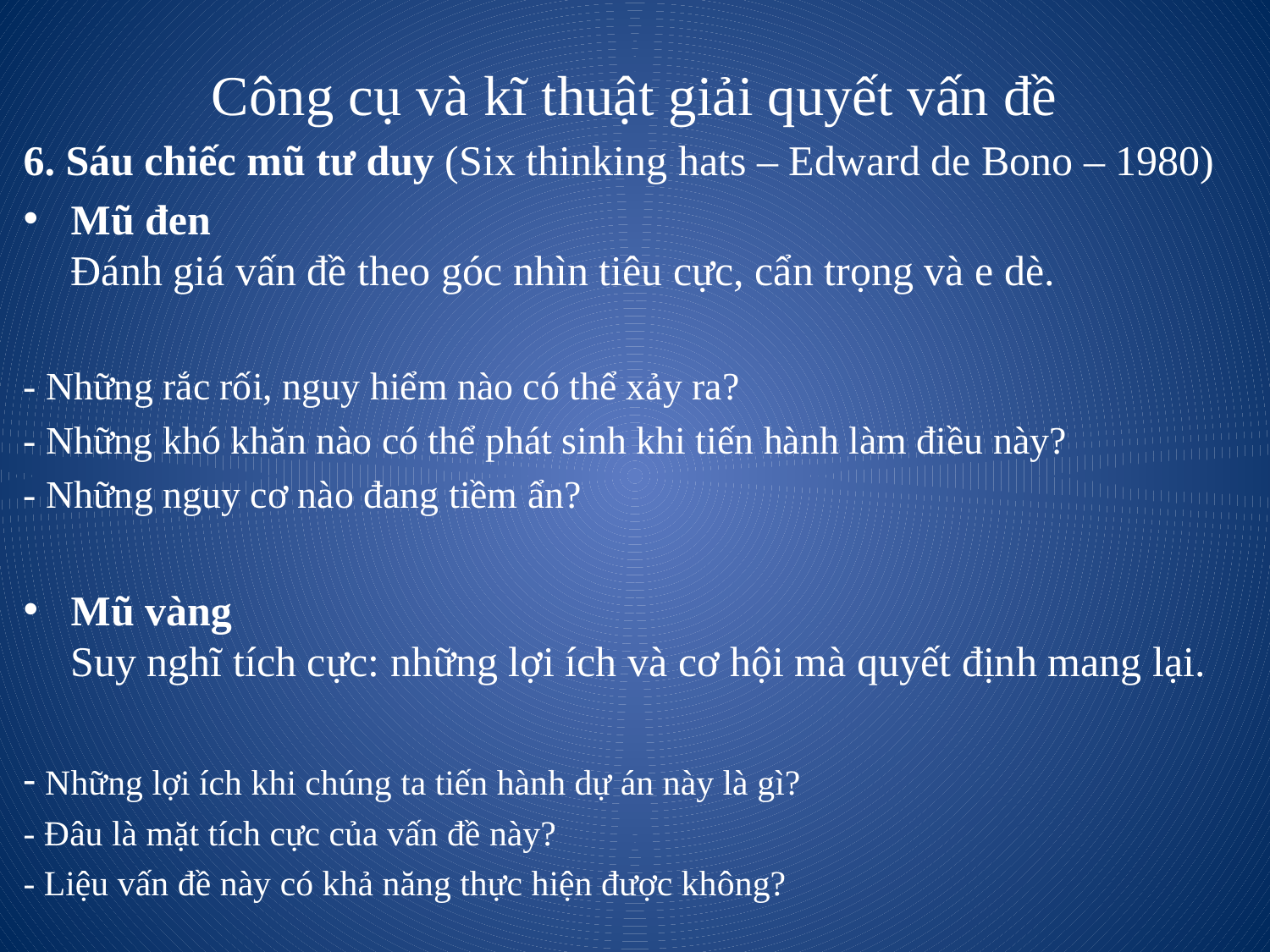

# Công cụ và kĩ thuật giải quyết vấn đề
6. Sáu chiếc mũ tư duy (Six thinking hats – Edward de Bono – 1980)
Mũ đen
Đánh giá vấn đề theo góc nhìn tiêu cực, cẩn trọng và e dè.

- Những rắc rối, nguy hiểm nào có thể xảy ra?
- Những khó khăn nào có thể phát sinh khi tiến hành làm điều này?
- Những nguy cơ nào đang tiềm ẩn?

Mũ vàng
Suy nghĩ tích cực: những lợi ích và cơ hội mà quyết định mang lại.

- Những lợi ích khi chúng ta tiến hành dự án này là gì?
- Đâu là mặt tích cực của vấn đề này?
- Liệu vấn đề này có khả năng thực hiện được không?